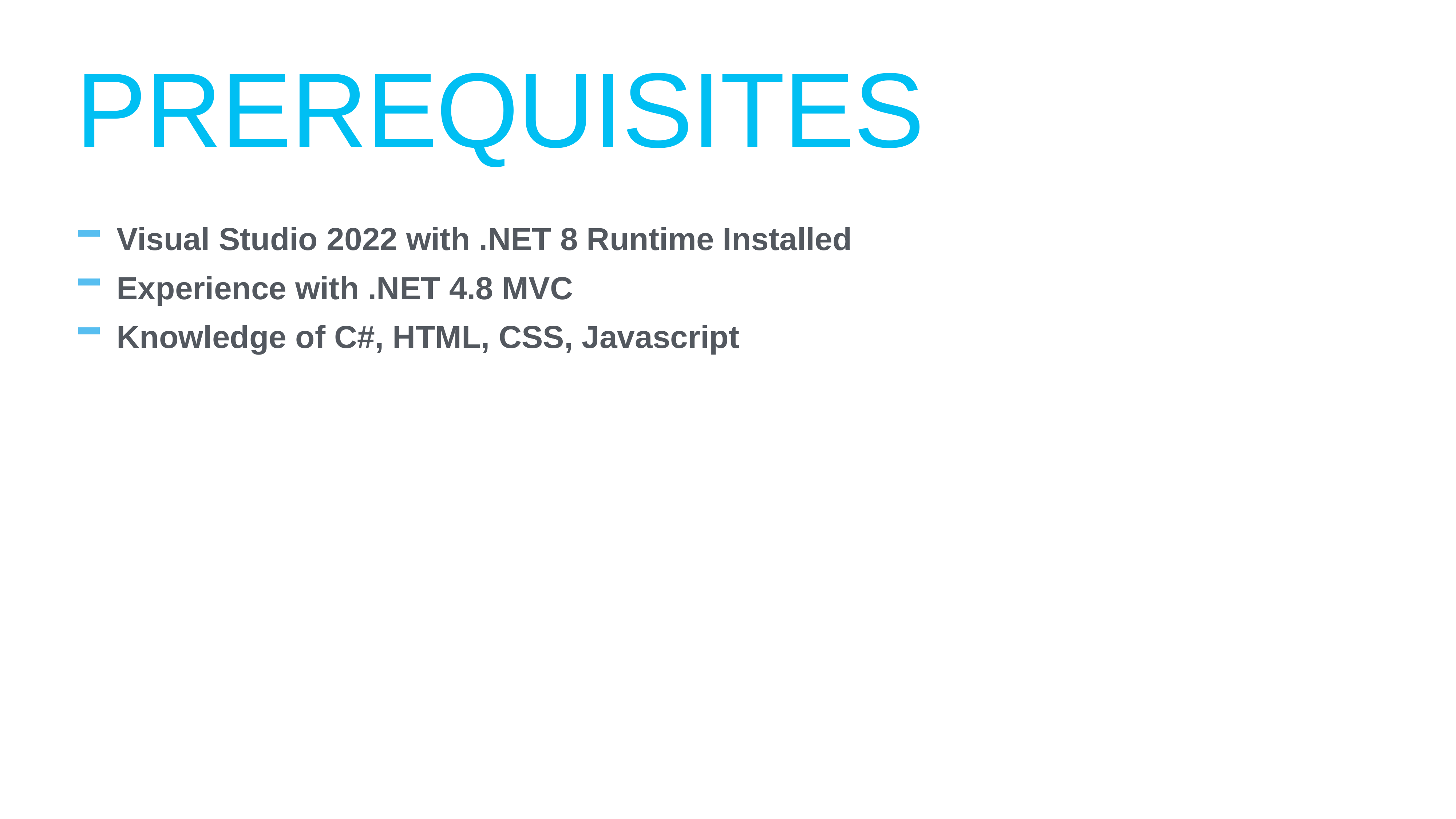

# Prerequisites
Visual Studio 2022 with .NET 8 Runtime Installed
Experience with .NET 4.8 MVC
Knowledge of C#, HTML, CSS, Javascript